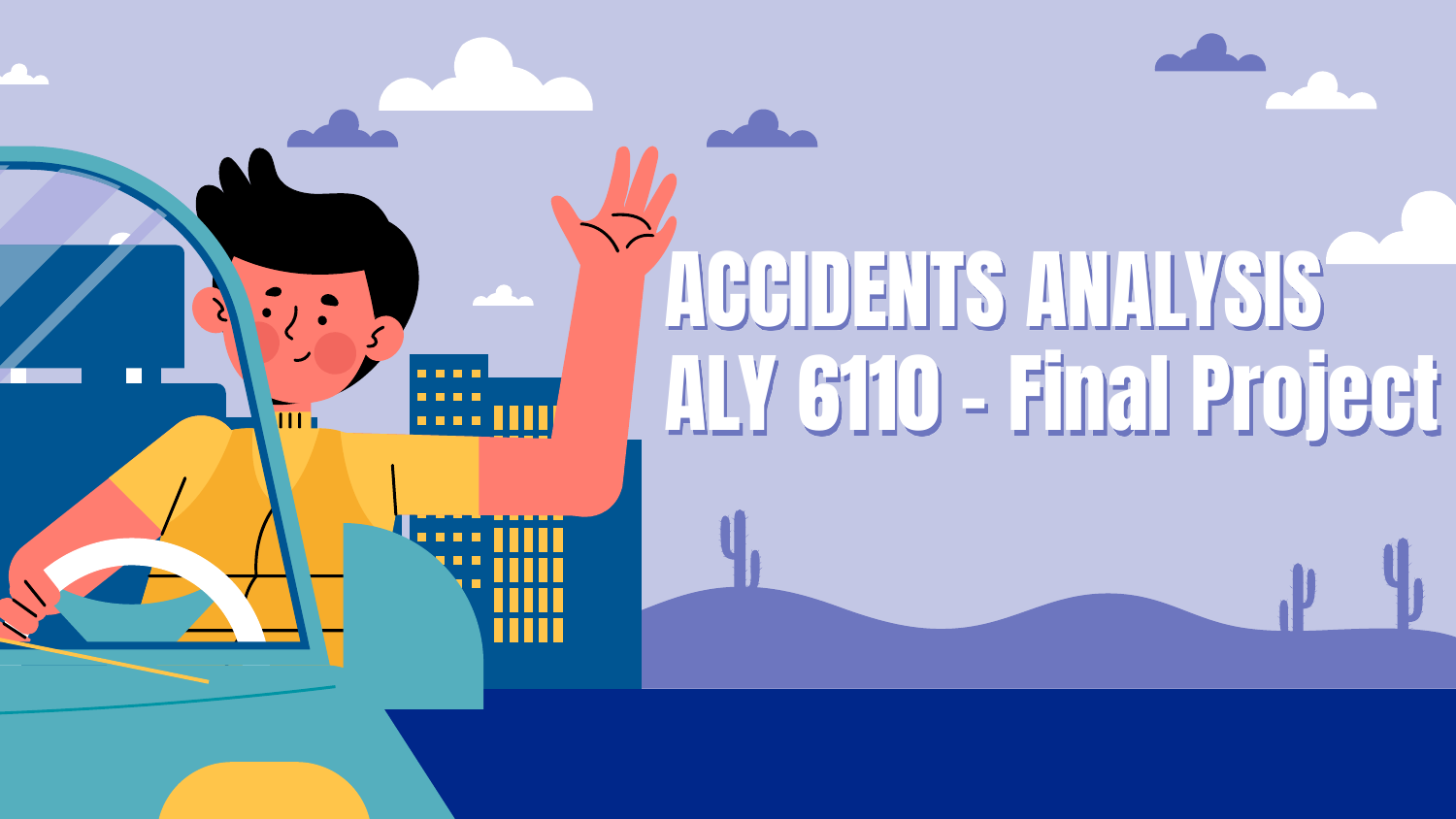

# ACCIDENTS ANALYSIS
ALY 6110 - Final Project